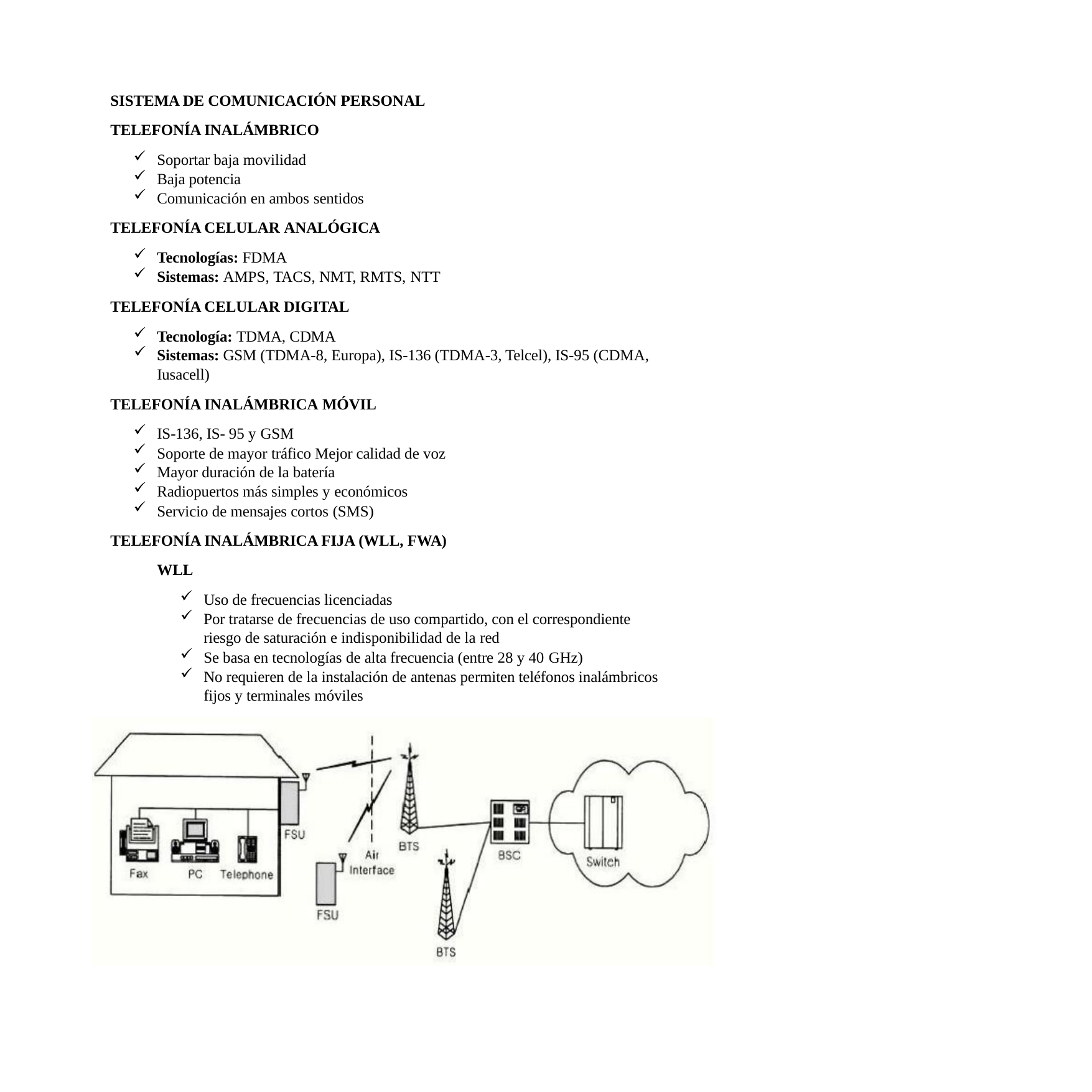

SISTEMA DE COMUNICACIÓN PERSONAL
TELEFONÍA INALÁMBRICO
Soportar baja movilidad
Baja potencia
Comunicación en ambos sentidos
TELEFONÍA CELULAR ANALÓGICA
Tecnologías: FDMA
Sistemas: AMPS, TACS, NMT, RMTS, NTT
TELEFONÍA CELULAR DIGITAL
Tecnología: TDMA, CDMA
Sistemas: GSM (TDMA-8, Europa), IS-136 (TDMA-3, Telcel), IS-95 (CDMA,  Iusacell)
TELEFONÍA INALÁMBRICA MÓVIL
IS-136, IS- 95 y GSM
Soporte de mayor tráfico Mejor calidad de voz
Mayor duración de la batería
Radiopuertos más simples y económicos
Servicio de mensajes cortos (SMS)
TELEFONÍA INALÁMBRICA FIJA (WLL, FWA)  WLL
Uso de frecuencias licenciadas
Por tratarse de frecuencias de uso compartido, con el correspondiente  riesgo de saturación e indisponibilidad de la red
Se basa en tecnologías de alta frecuencia (entre 28 y 40 GHz)
No requieren de la instalación de antenas permiten teléfonos inalámbricos  fijos y terminales móviles